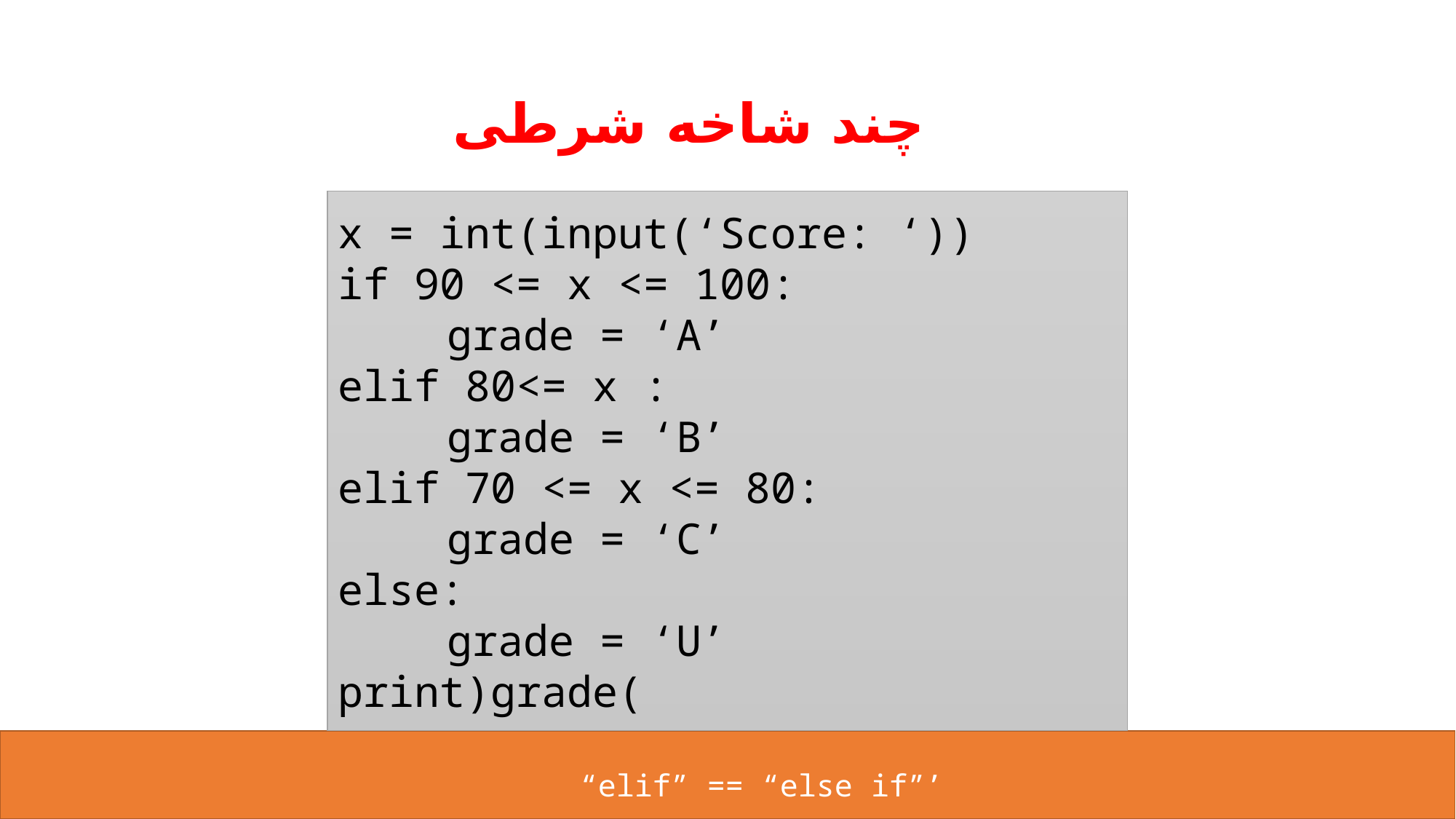

# چند شاخه شرطی
x = int(input(‘Score: ‘))
if 90 <= x <= 100:
	grade = ‘A’
elif 80<= x :
	grade = ‘B’
elif 70 <= x <= 80:
	grade = ‘C’
else:
	grade = ‘U’
print)grade(

“elif” == “else if”’